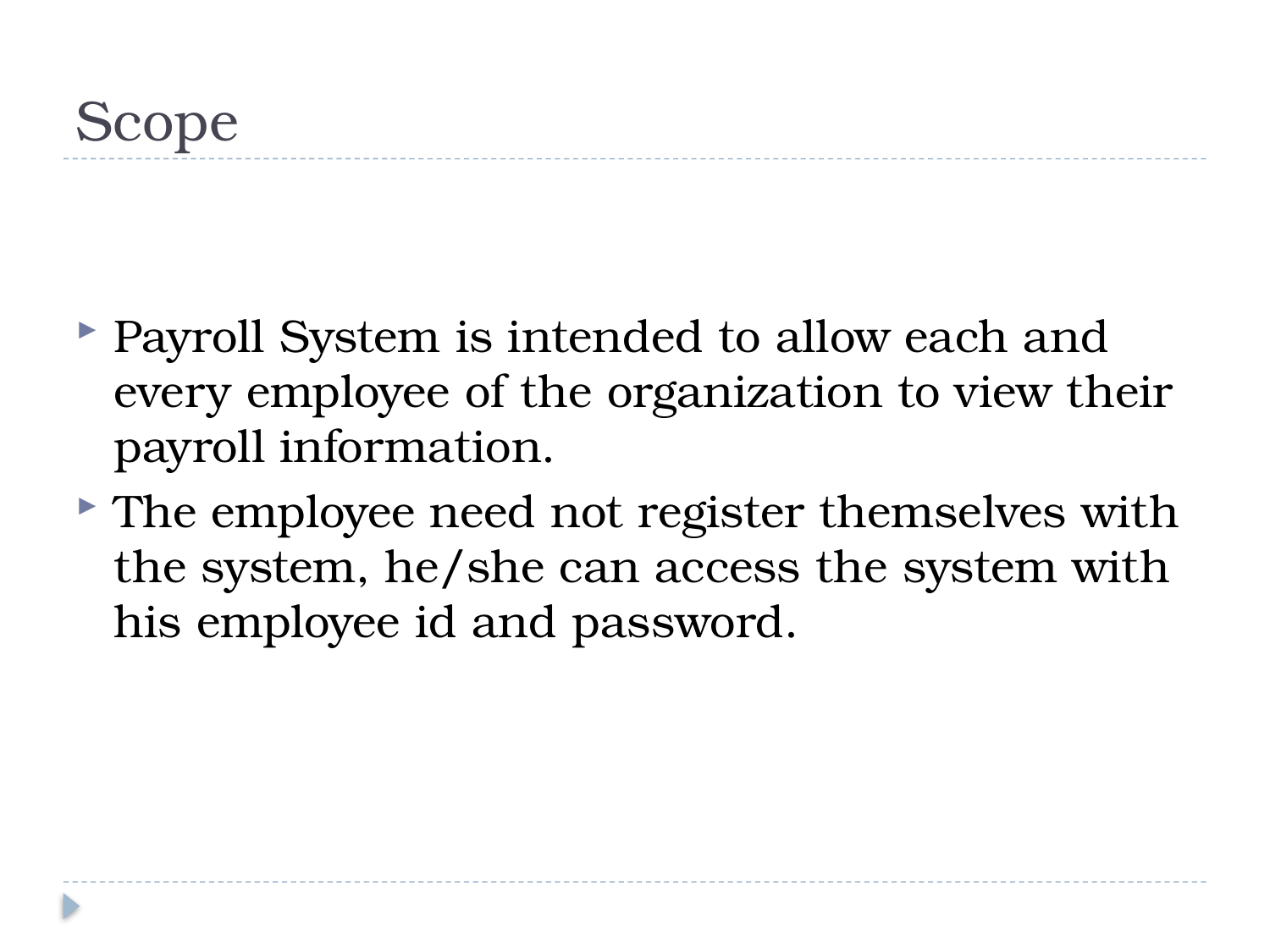

# Scope

Payroll System is intended to allow each and every employee of the organization to view their payroll information.
The employee need not register themselves with the system, he/she can access the system with his employee id and password.